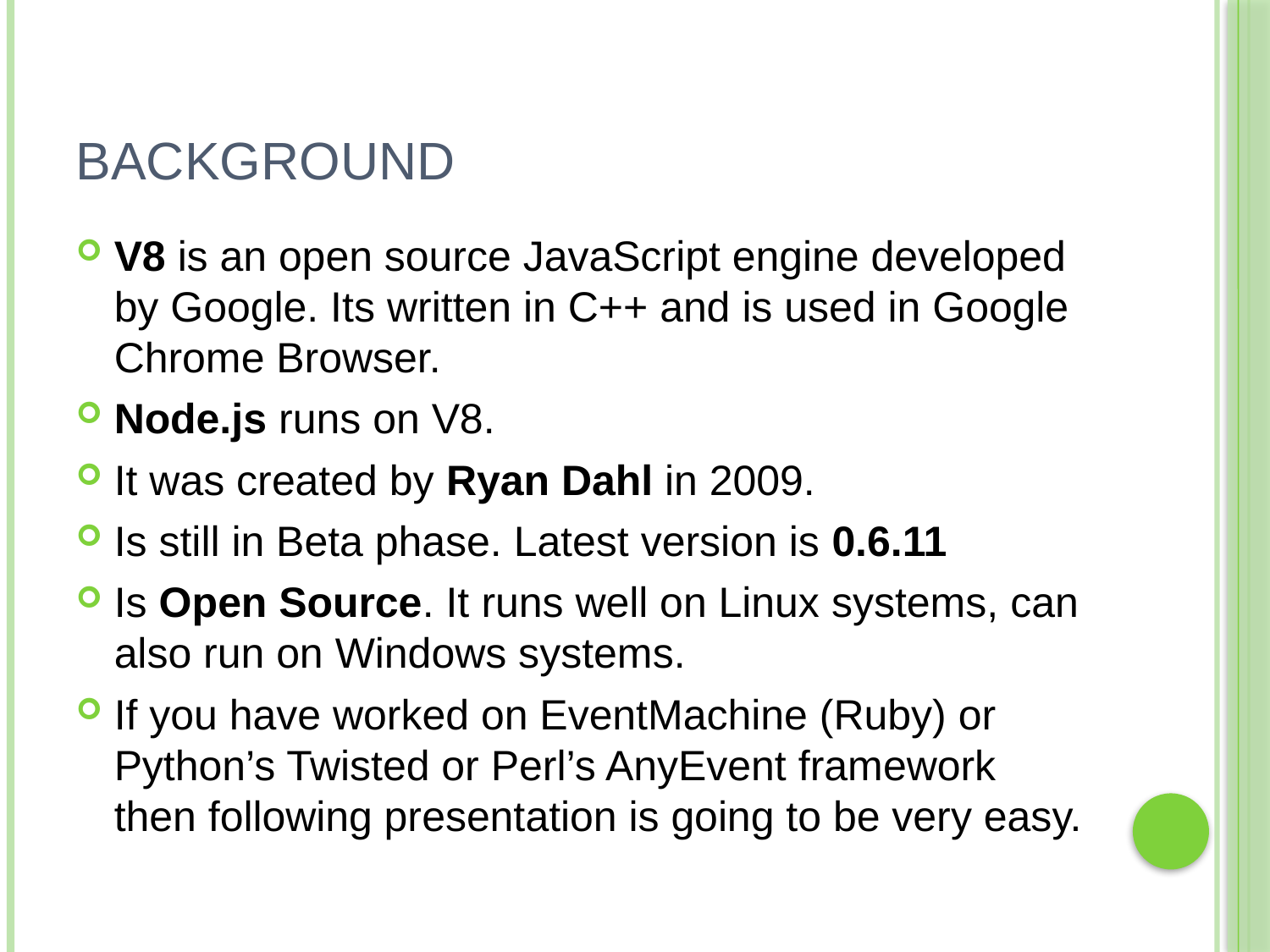

# Background
V8 is an open source JavaScript engine developed by Google. Its written in C++ and is used in Google Chrome Browser.
Node.js runs on V8.
It was created by Ryan Dahl in 2009.
Is still in Beta phase. Latest version is 0.6.11
Is Open Source. It runs well on Linux systems, can also run on Windows systems.
If you have worked on EventMachine (Ruby) or Python’s Twisted or Perl’s AnyEvent framework then following presentation is going to be very easy.